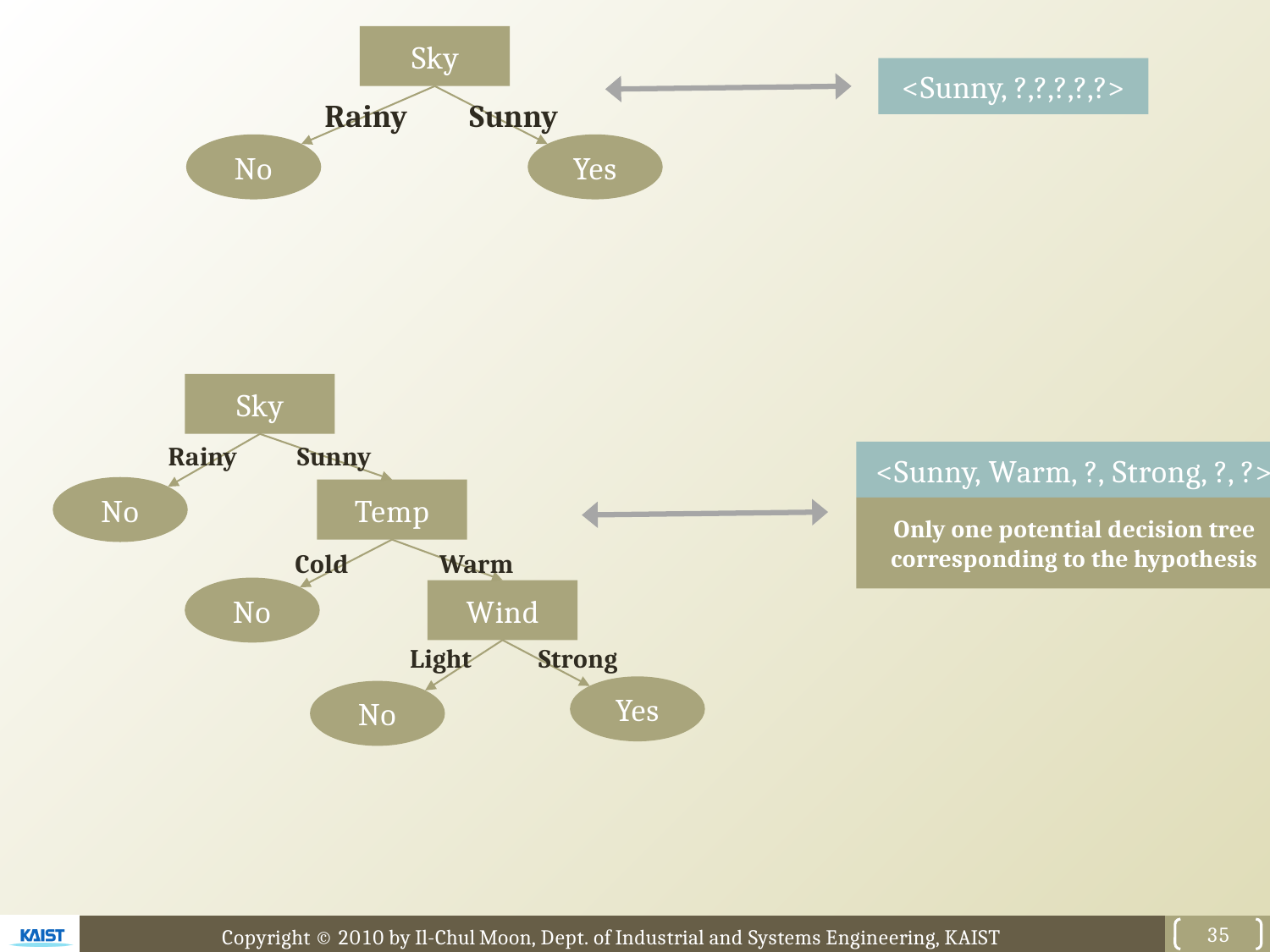

Sky
<Sunny, ?,?,?,?,?>
Rainy
Sunny
No
Yes
Sky
Rainy
Sunny
No
Temp
Cold
Warm
No
Wind
Light
Strong
Yes
No
<Sunny, Warm, ?, Strong, ?, ?>
Only one potential decision tree
corresponding to the hypothesis
35